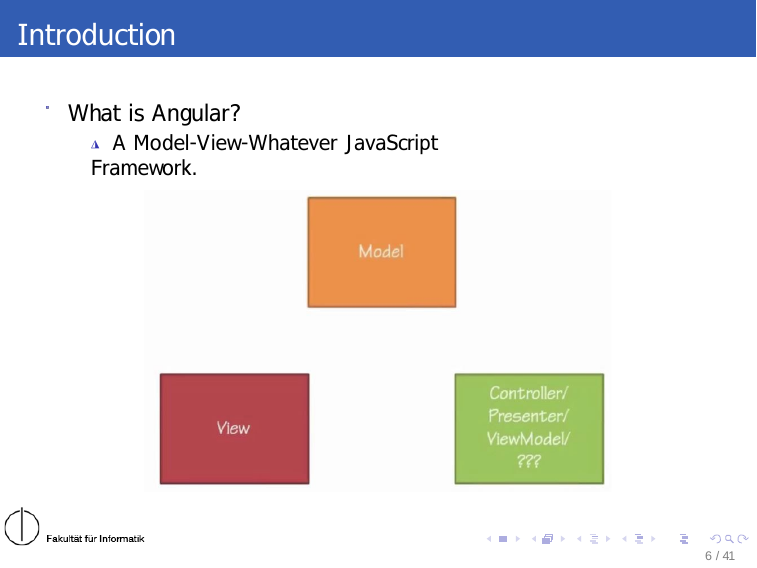

# Introduction
What is Angular?
◮   A Model-View-Whatever JavaScript Framework.

6 / 41